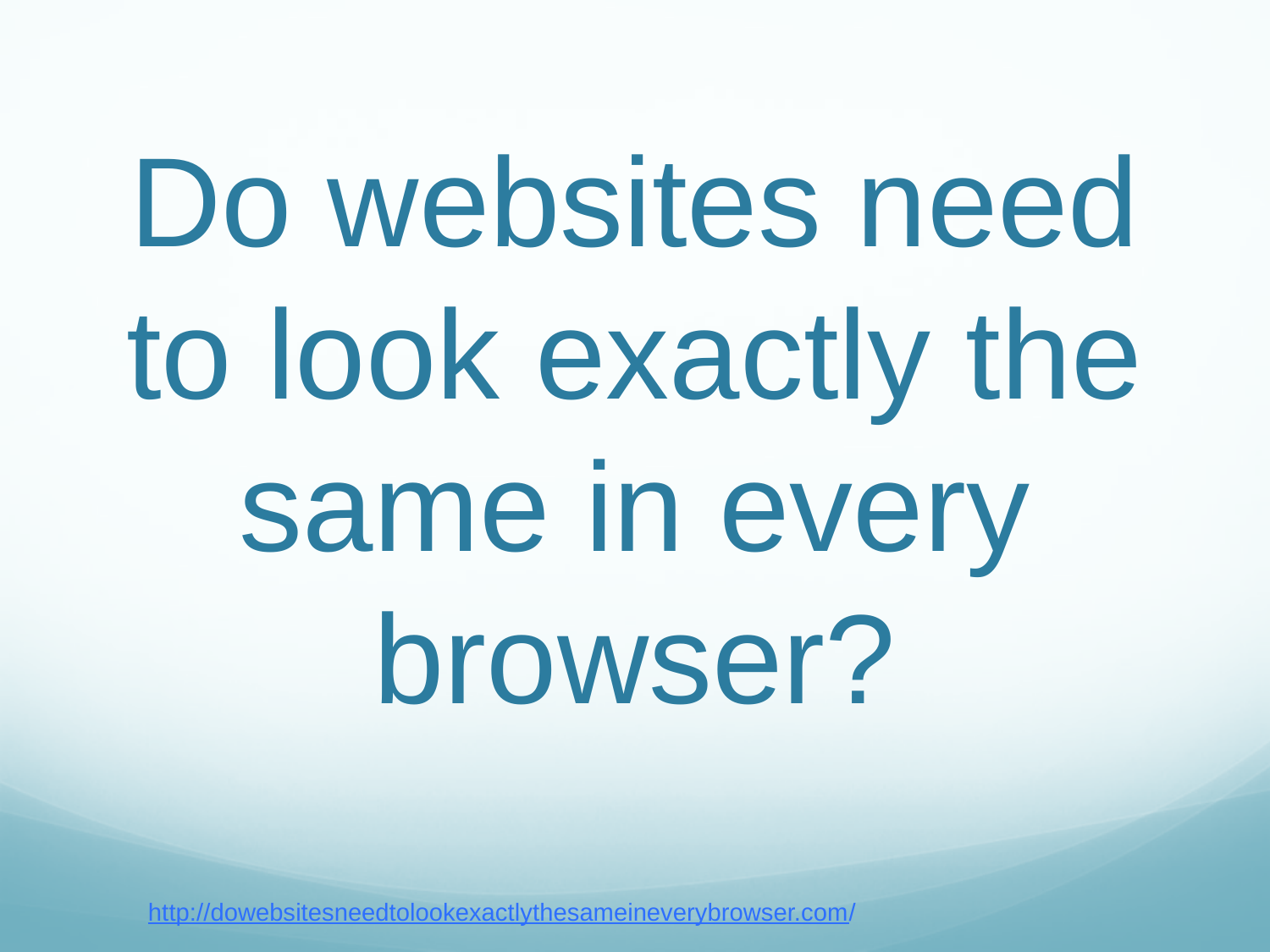

# Do websites need to look exactly the same in every browser?
http://dowebsitesneedtolookexactlythesameineverybrowser.com/